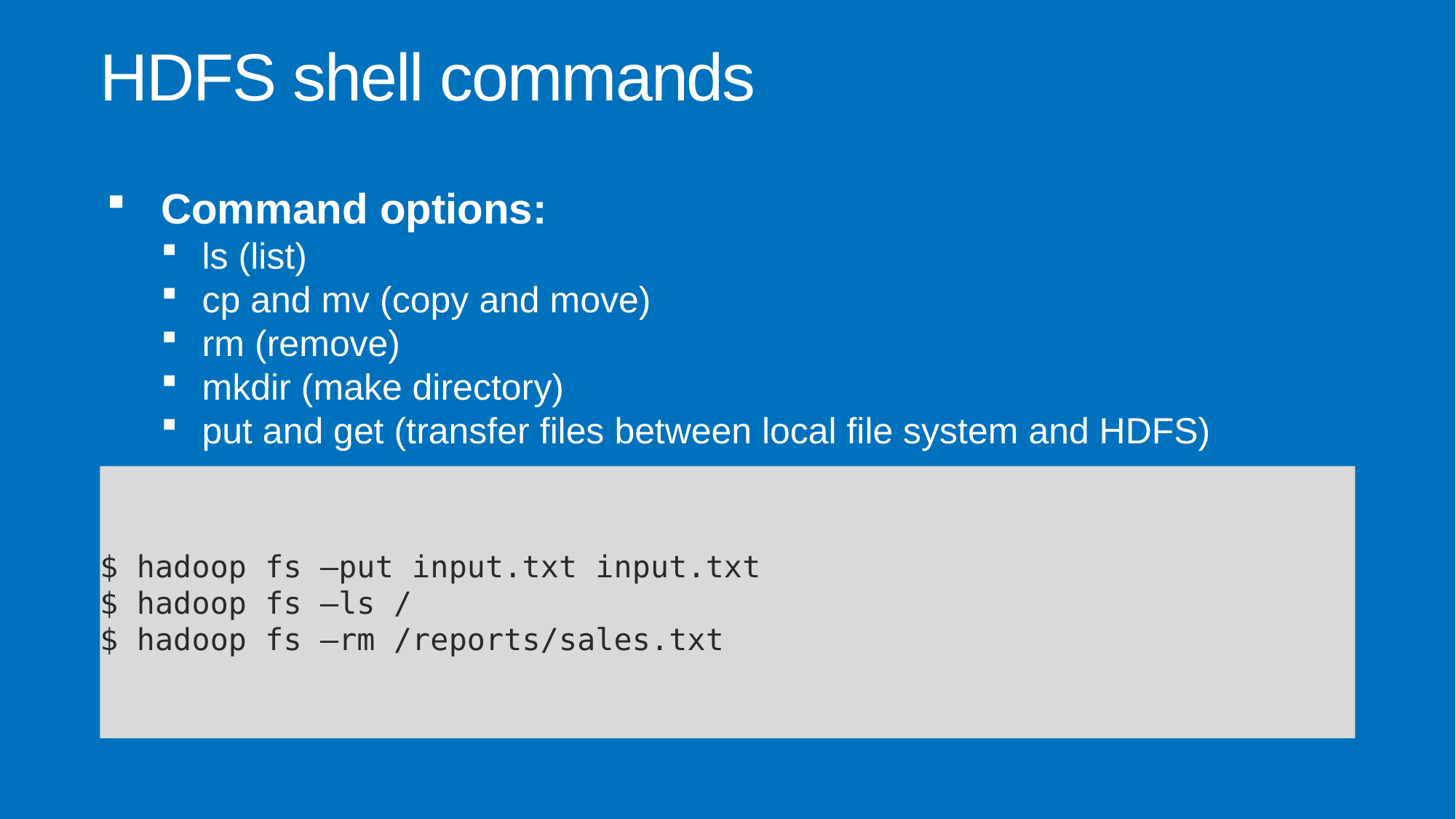

# HDFS shell commands
Command options:
ls (list)
cp and mv (copy and move)
rm (remove)
mkdir (make directory)
put and get (transfer files between local file system and HDFS)
$ hadoop fs –put input.txt input.txt
$ hadoop fs –ls /
$ hadoop fs –rm /reports/sales.txt